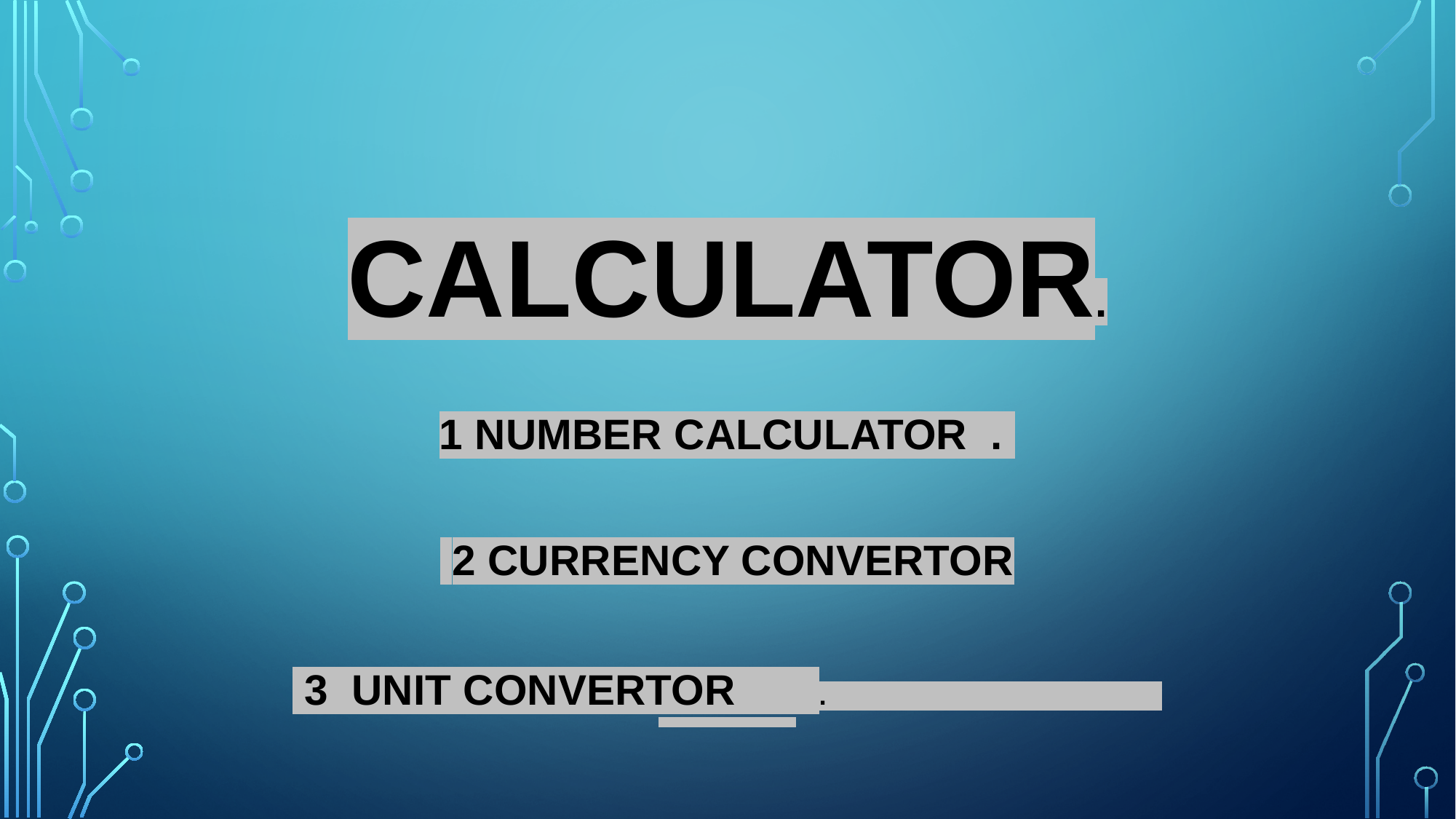

# Calculator.
1 number calculator  .
 2 Currency convertor

 3  unit convertor       .